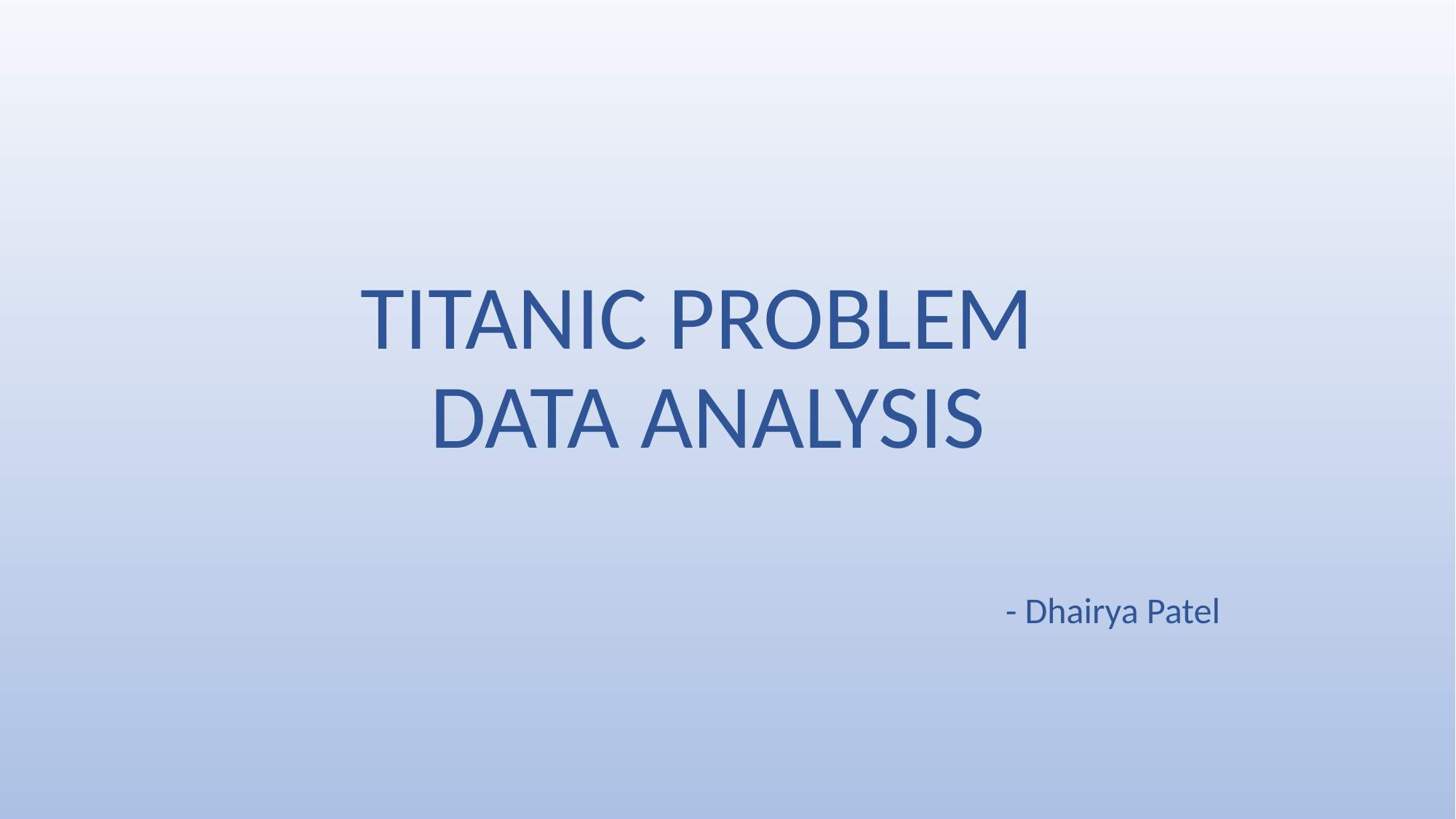

# TITANIC PROBLEM DATA ANALYSIS

- Dhairya Patel